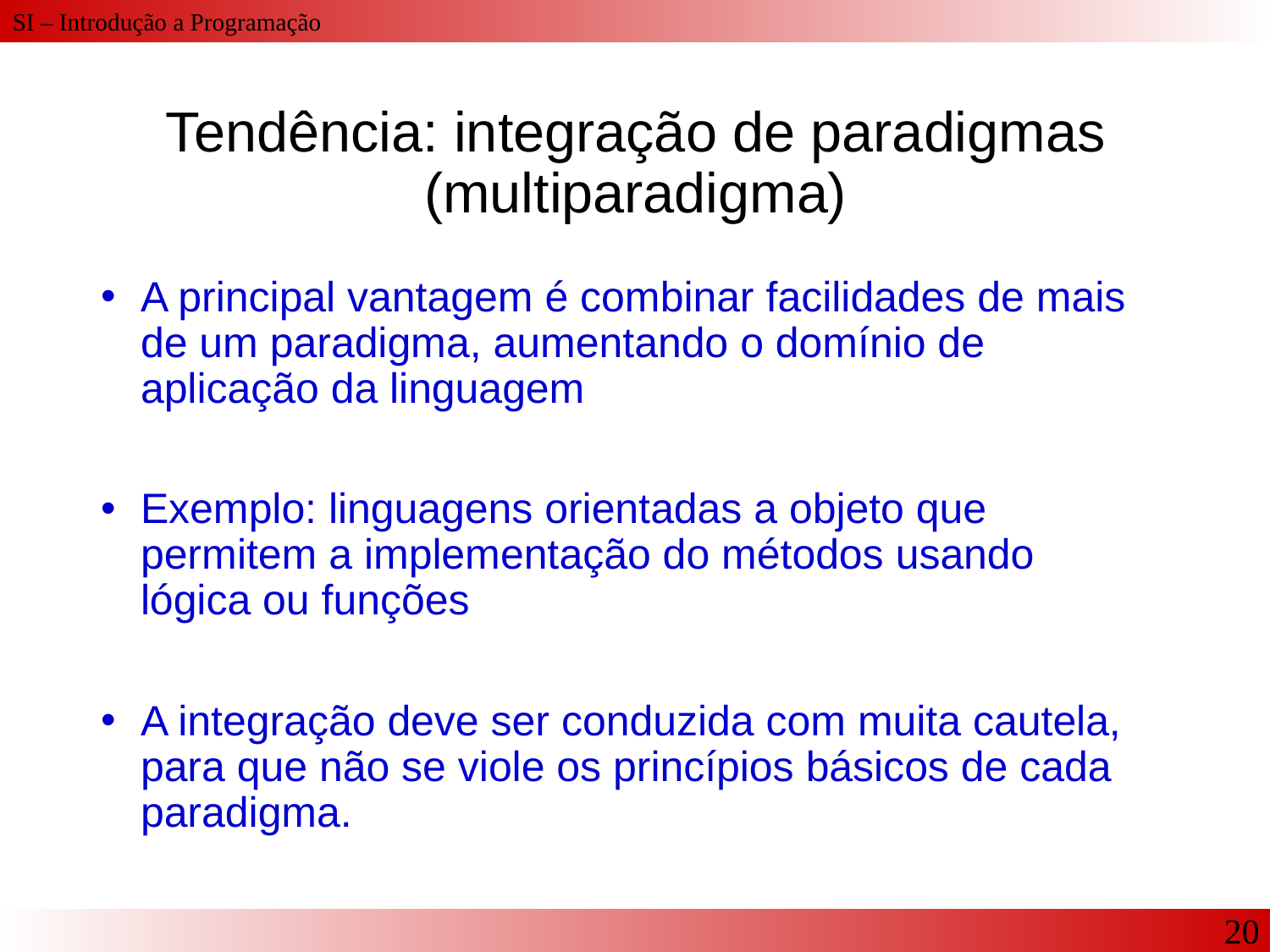

Tendência: integração de paradigmas
(multiparadigma)
A principal vantagem é combinar facilidades de mais de um paradigma, aumentando o domínio de aplicação da linguagem

Exemplo: linguagens orientadas a objeto que
permitem a implementação do métodos usando
lógica ou funções

A integração deve ser conduzida com muita cautela, para que não se viole os princípios básicos de cada paradigma.
20